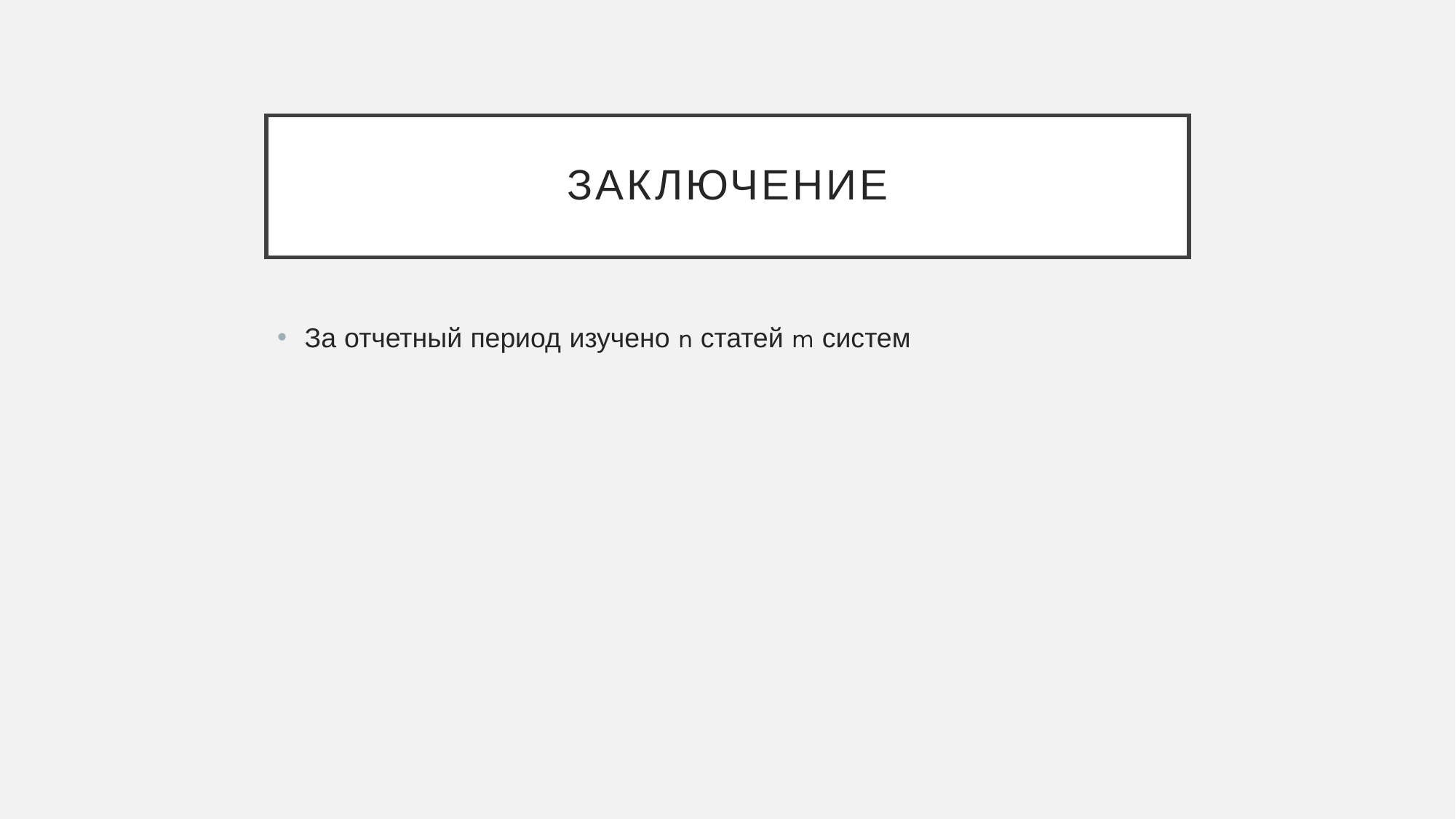

# заключение
За отчетный период изучено n статей m систем